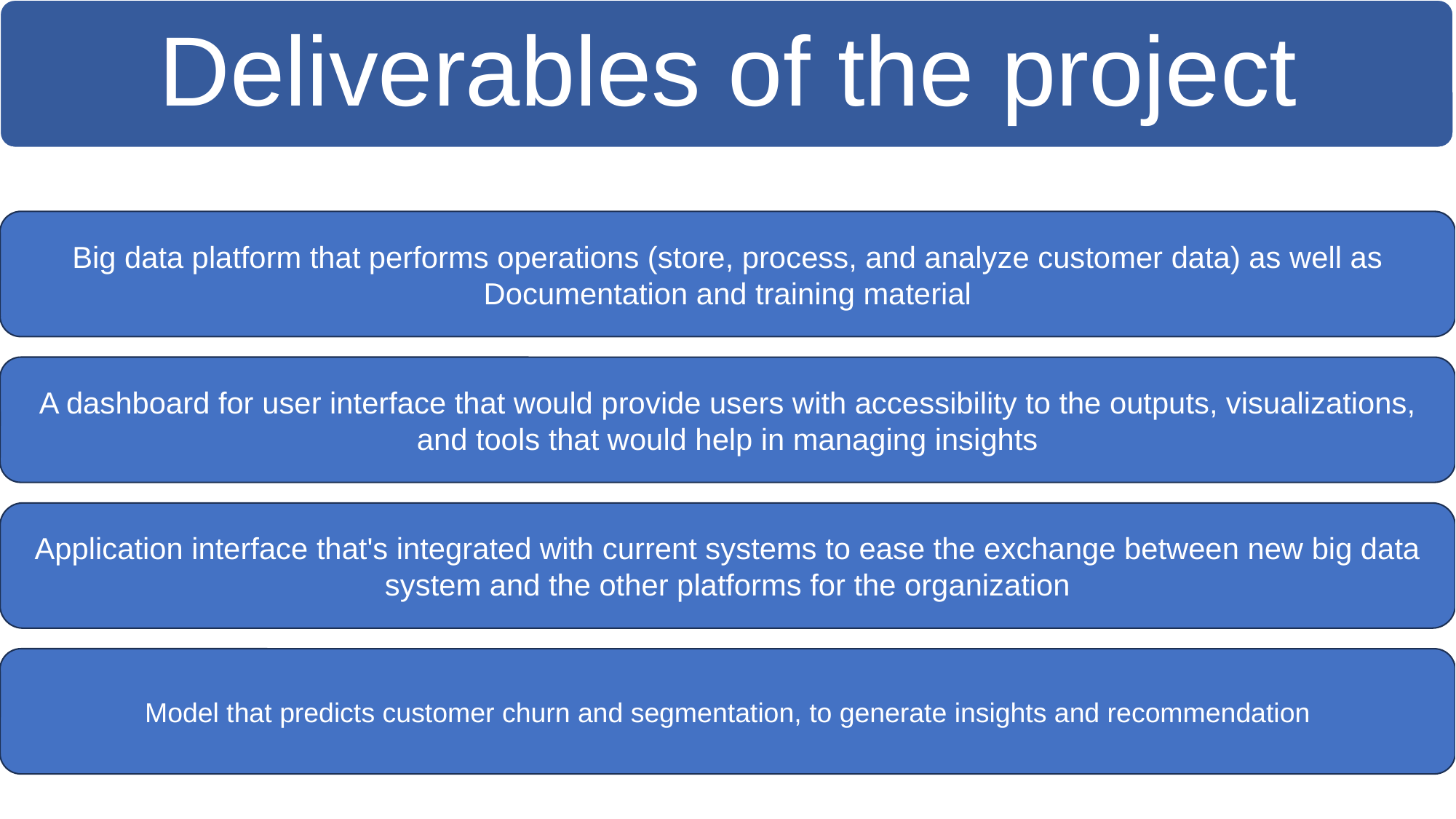

Deliverables of the project
Success criteria
Big data platform that performs operations (store, process, and analyze customer data) as well as Documentation and training material
Number of Successful Product or Service Improvements
Impact on Business Metrics (e.g., revenue)
A dashboard for user interface that would provide users with accessibility to the outputs, visualizations, and tools that would help in managing insights
Application interface that's integrated with current systems to ease the exchange between new big data system and the other platforms for the organization
Reduction in Customer Complaints or Negative Feedback
Model that predicts customer churn and segmentation, to generate insights and recommendation
Quality of Ideas Generated